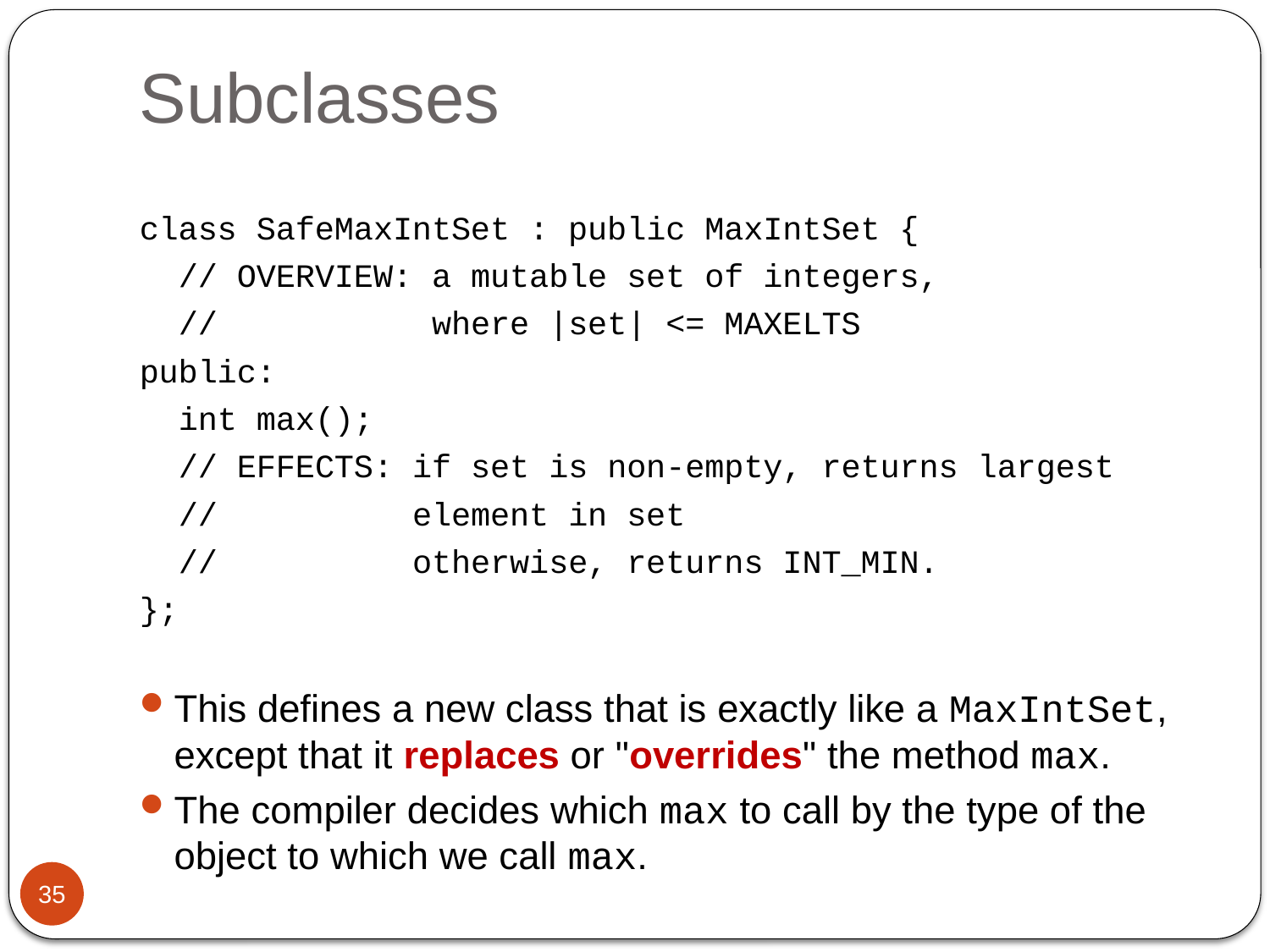

# Subclasses
class SafeMaxIntSet : public MaxIntSet {
  // OVERVIEW: a mutable set of integers,
  //           where |set| <= MAXELTS
public:
  int max();
  // EFFECTS: if set is non-empty, returns largest
  //          element in set
  //          otherwise, returns INT_MIN.
};

This defines a new class that is exactly like a MaxIntSet, except that it replaces or "overrides" the method max.
The compiler decides which max to call by the type of the object to which we call max.
35